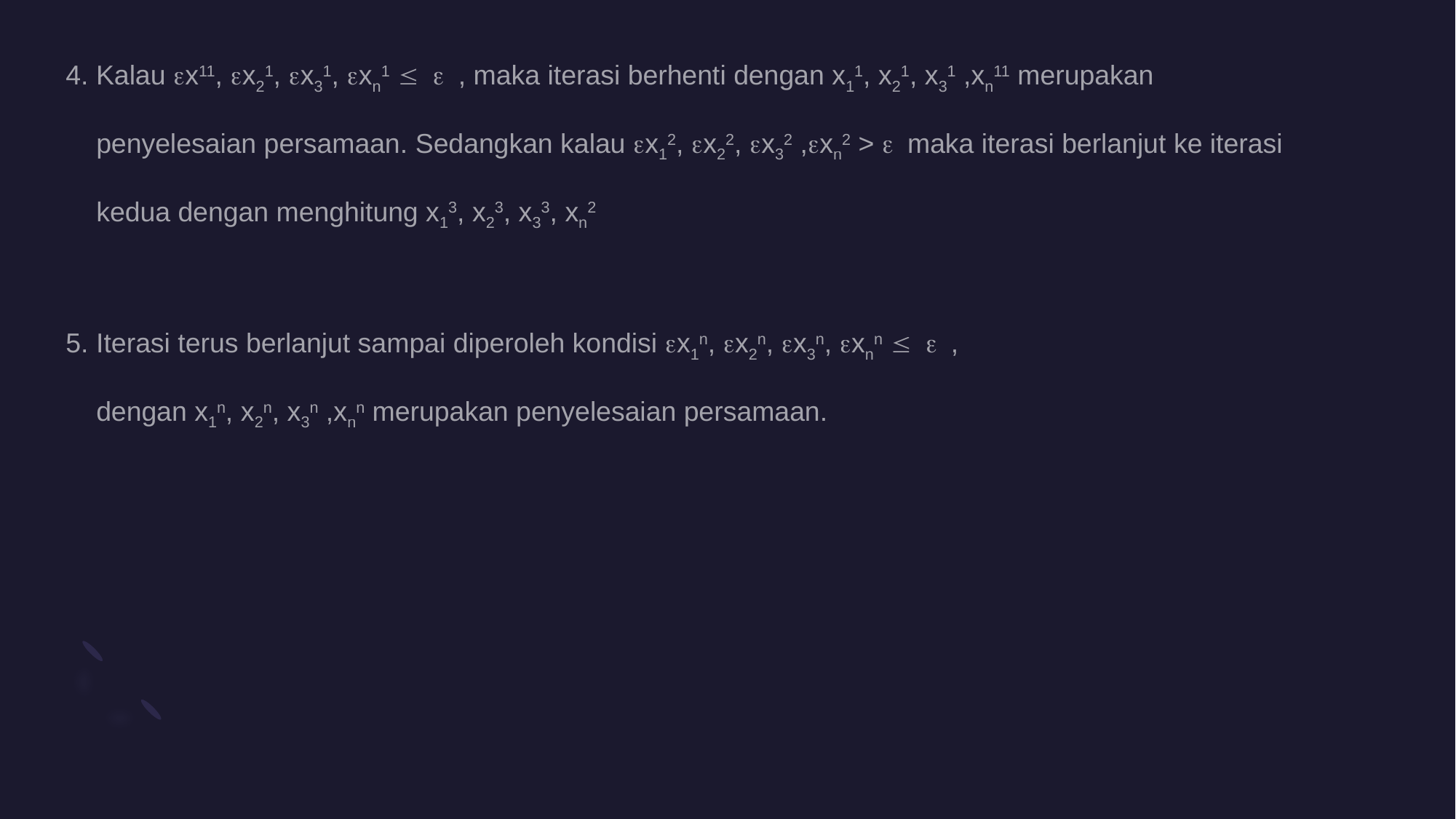

4. Kalau εx11, εx21, εx31, εxn1 ≤ ε , maka iterasi berhenti dengan x11, x21, x31 ,xn11 merupakan
    penyelesaian persamaan. Sedangkan kalau εx12, εx22, εx32 ,εxn2 > ε maka iterasi berlanjut ke iterasi
    kedua dengan menghitung x13, x23, x33, xn2

5. Iterasi terus berlanjut sampai diperoleh kondisi εx1n, εx2n, εx3n, εxnn ≤ ε ,
    dengan x1n, x2n, x3n ,xnn merupakan penyelesaian persamaan.